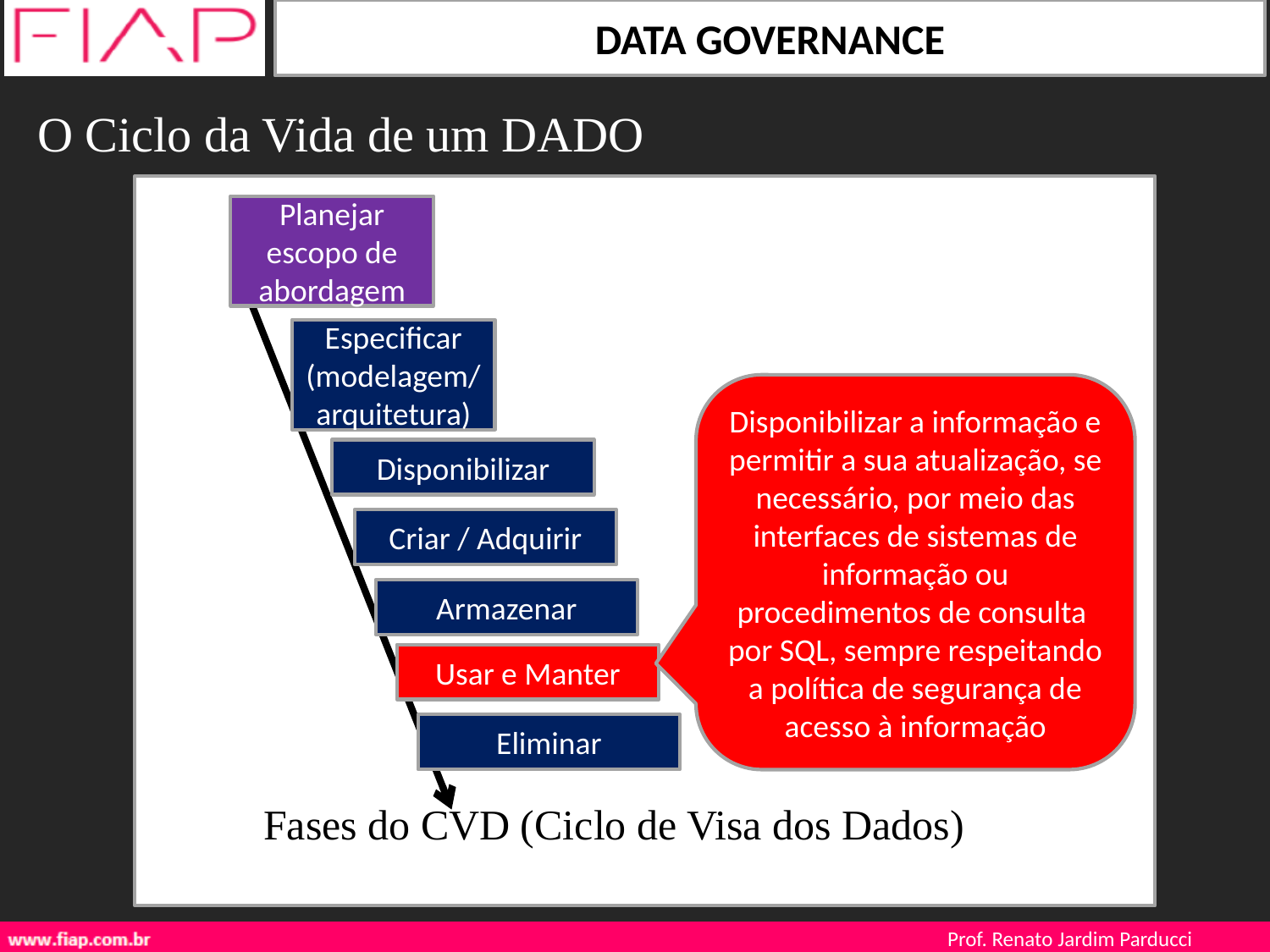

O Ciclo da Vida de um DADO

Planejar escopo de abordagem
Especificar (modelagem/ arquitetura)
Disponibilizar a informação e permitir a sua atualização, se necessário, por meio das interfaces de sistemas de informação ou procedimentos de consulta  por SQL, sempre respeitando a política de segurança de acesso à informação
Disponibilizar
Criar / Adquirir
Armazenar
Usar e Manter
Eliminar
Fases do CVD (Ciclo de Visa dos Dados)